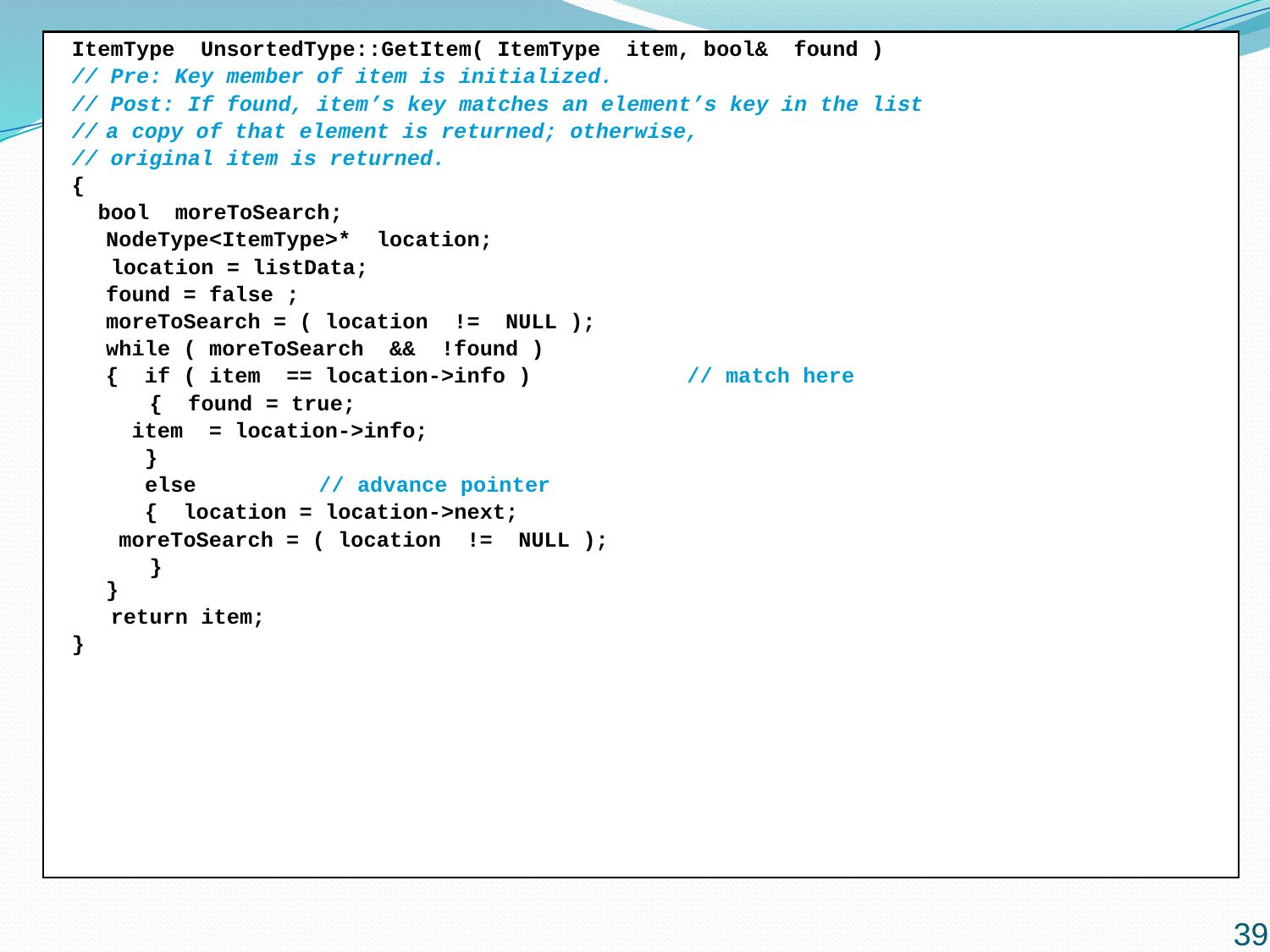

ItemType  UnsortedType::GetItem( ItemType  item, bool&  found )
// Pre: Key member of item is initialized.
// Post: If found, item’s key matches an element’s key in the list
//	a copy of that element is returned; otherwise,
// original item is returned.
{
  bool  moreToSearch;
	NodeType<ItemType>*  location;
   location = listData;
	found = false ;
	moreToSearch = ( location  !=  NULL );
	while ( moreToSearch  &&  !found )
	{  if ( item  == location->info )            // match here
      {  found = true;
		  item  = location->info;
	   }
	   else				         // advance pointer
	   {  location = location->next;
		 moreToSearch = ( location  !=  NULL );
      }
}
   return item;
}

39
39